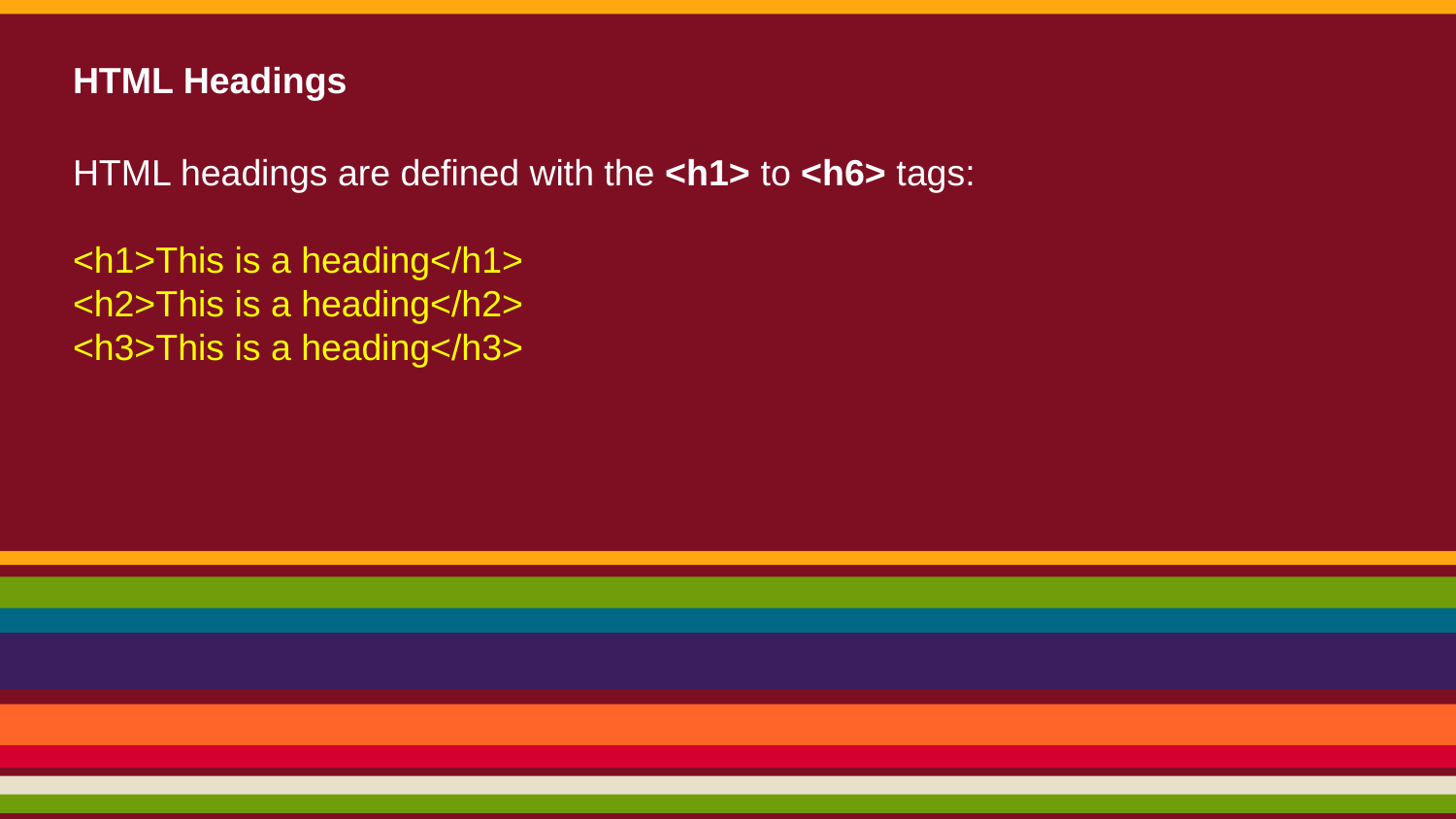

HTML Headings
# HTML headings are defined with the <h1> to <h6> tags:

<h1>This is a heading</h1>
<h2>This is a heading</h2>
<h3>This is a heading</h3>